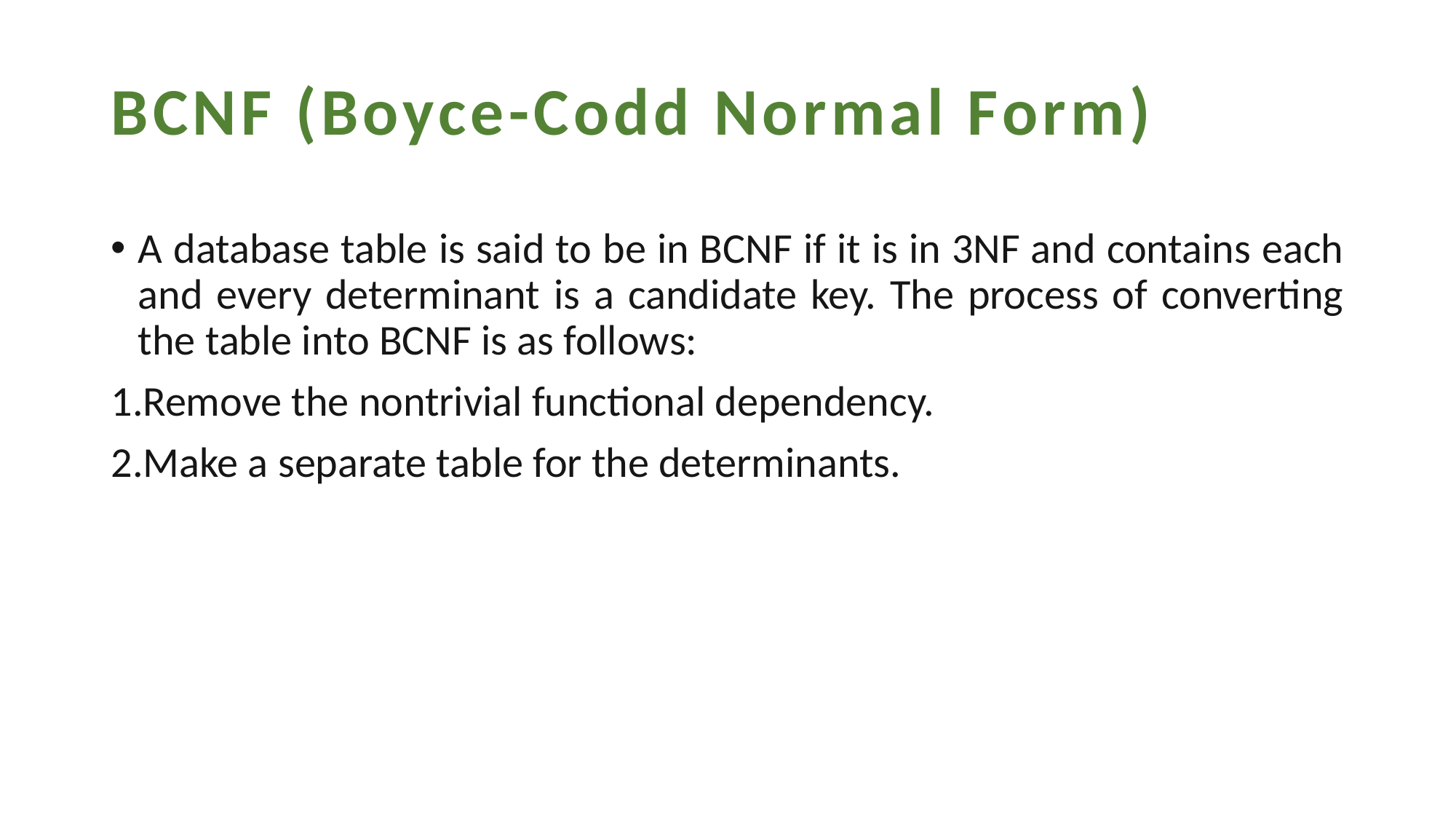

# BCNF (Boyce-Codd Normal Form)
A database table is said to be in BCNF if it is in 3NF and contains each and every determinant is a candidate key. The process of converting the table into BCNF is as follows:
Remove the nontrivial functional dependency.
Make a separate table for the determinants.